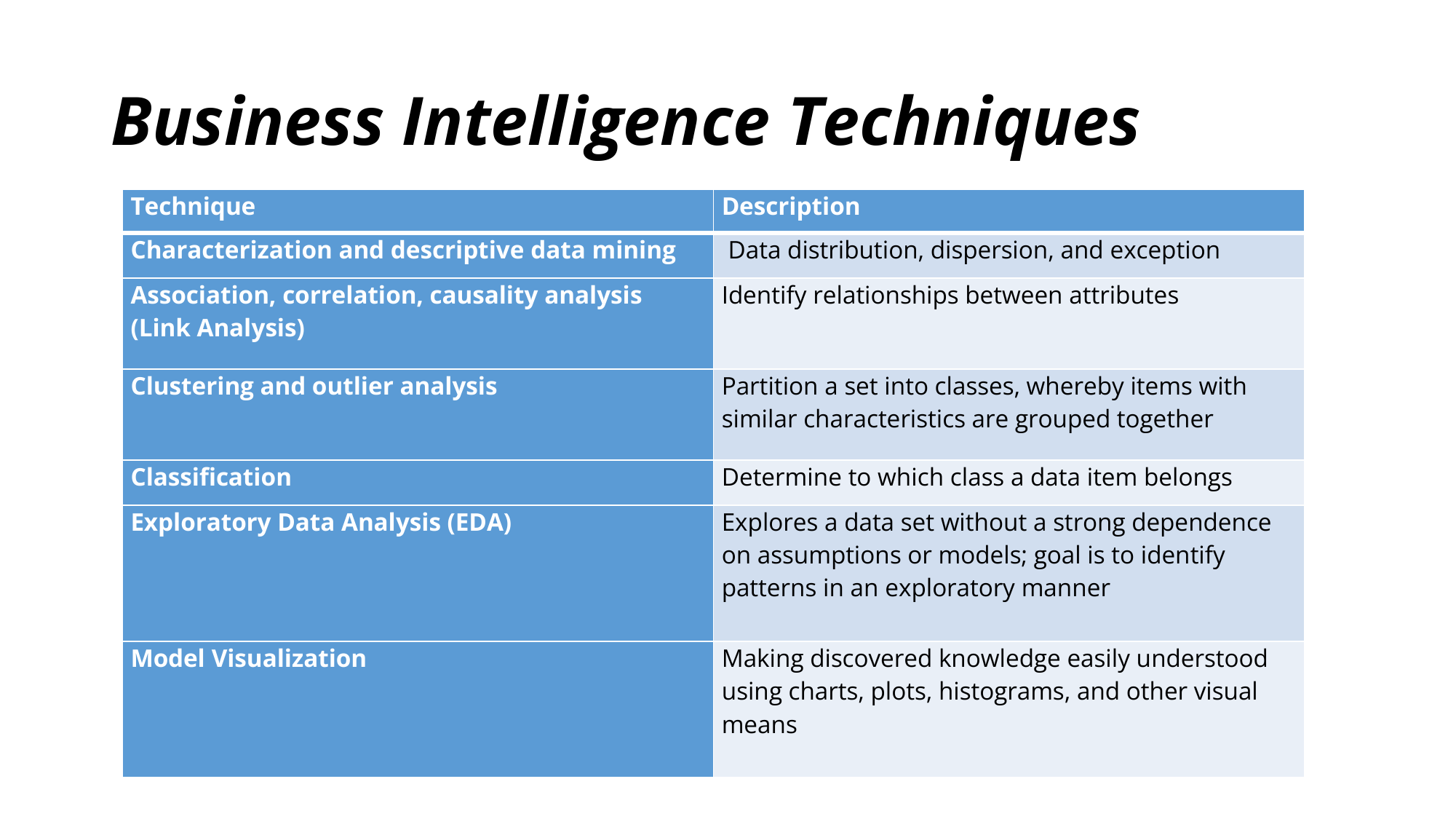

# Business Intelligence Techniques
| Technique | Description |
| --- | --- |
| Characterization and descriptive data mining | Data distribution, dispersion, and exception |
| Association, correlation, causality analysis (Link Analysis) | Identify relationships between attributes |
| Clustering and outlier analysis | Partition a set into classes, whereby items with similar characteristics are grouped together |
| Classification | Determine to which class a data item belongs |
| Exploratory Data Analysis (EDA) | Explores a data set without a strong dependence on assumptions or models; goal is to identify patterns in an exploratory manner |
| Model Visualization | Making discovered knowledge easily understood using charts, plots, histograms, and other visual means |